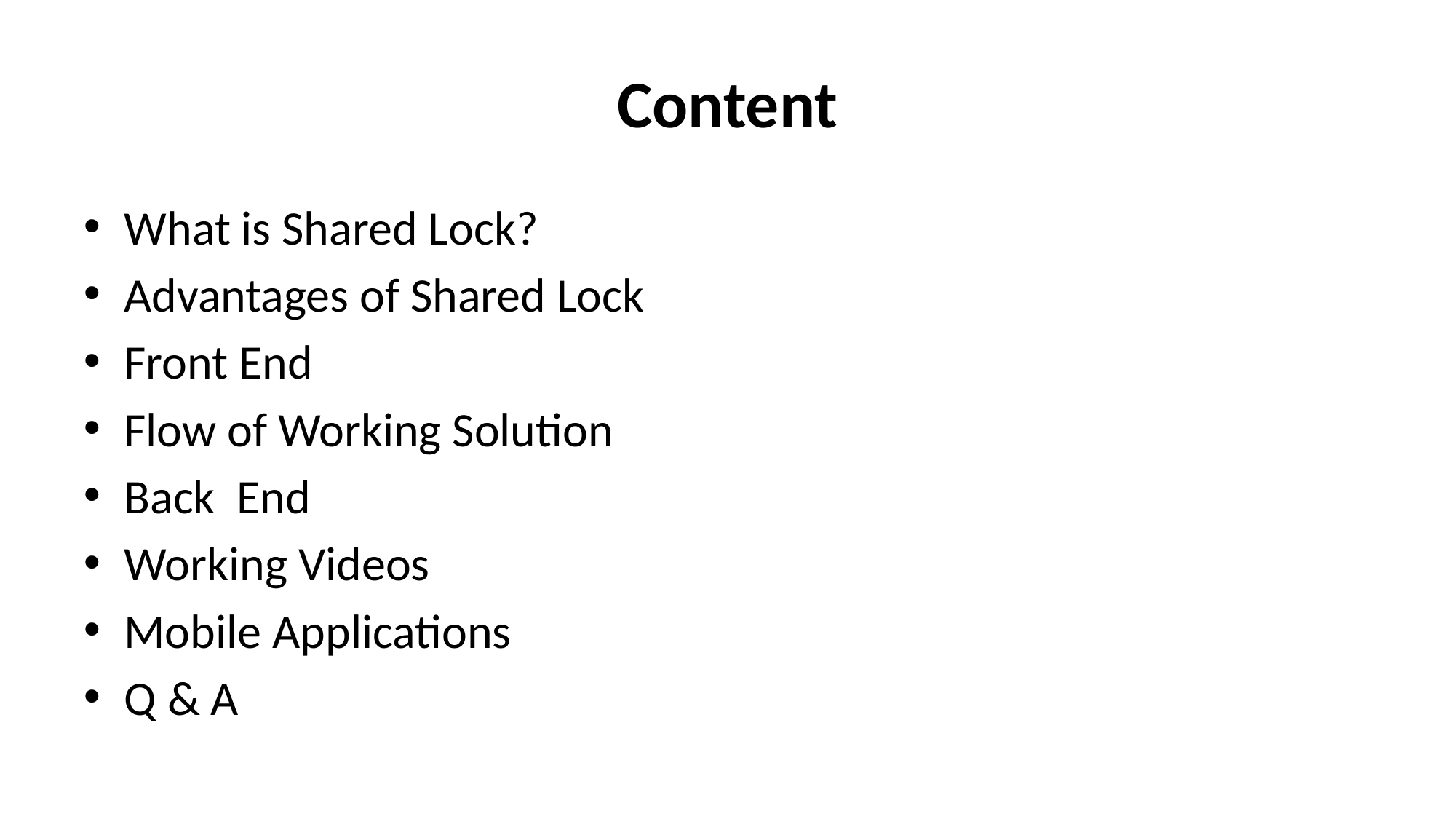

# Content
What is Shared Lock?
Advantages of Shared Lock
Front End
Flow of Working Solution
Back  End
Working Videos
Mobile Applications
Q & A